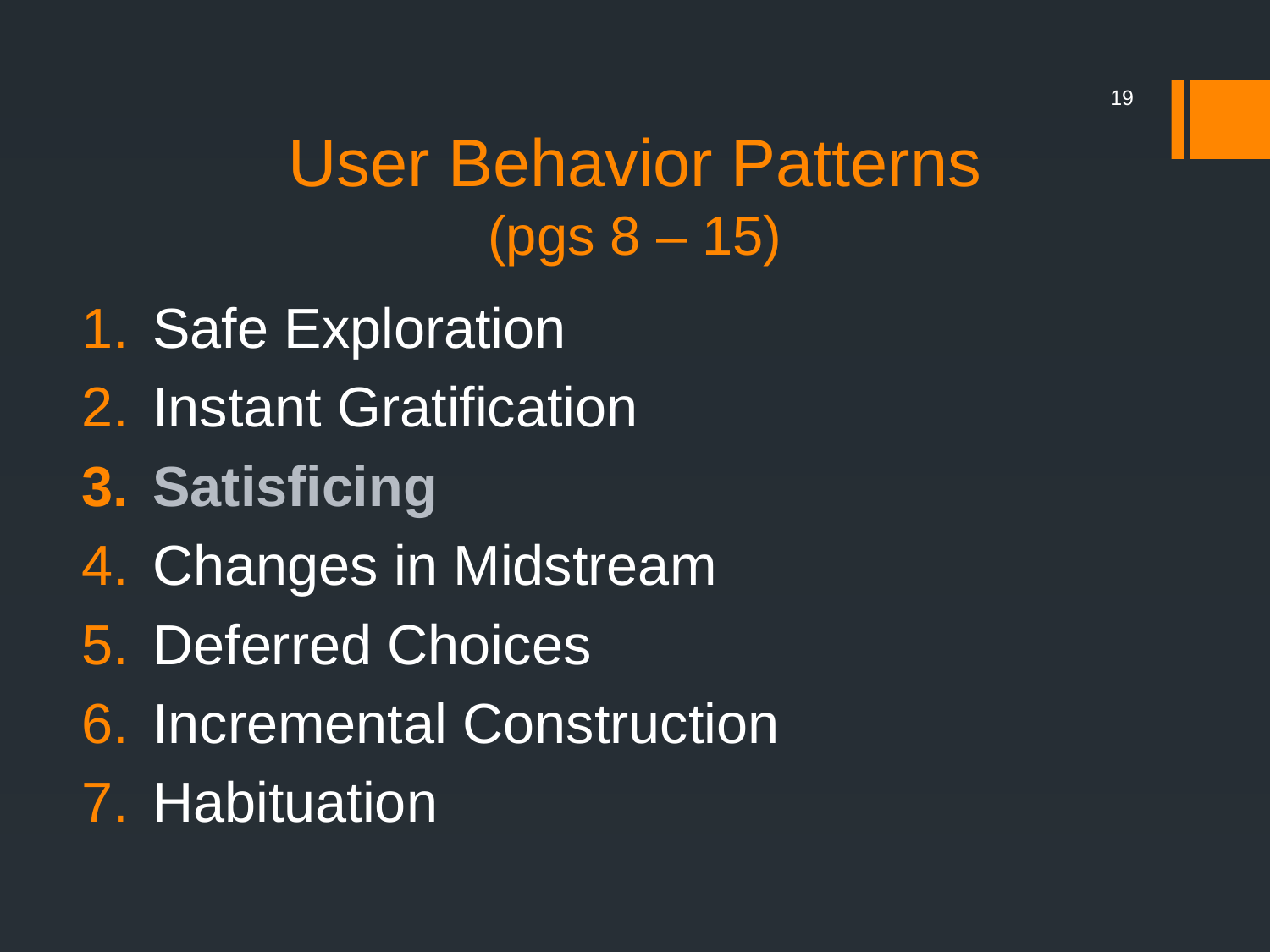

19
# User Behavior Patterns (pgs 8 – 15)
Safe Exploration
Instant Gratification
Satisficing
Changes in Midstream
Deferred Choices
Incremental Construction
Habituation